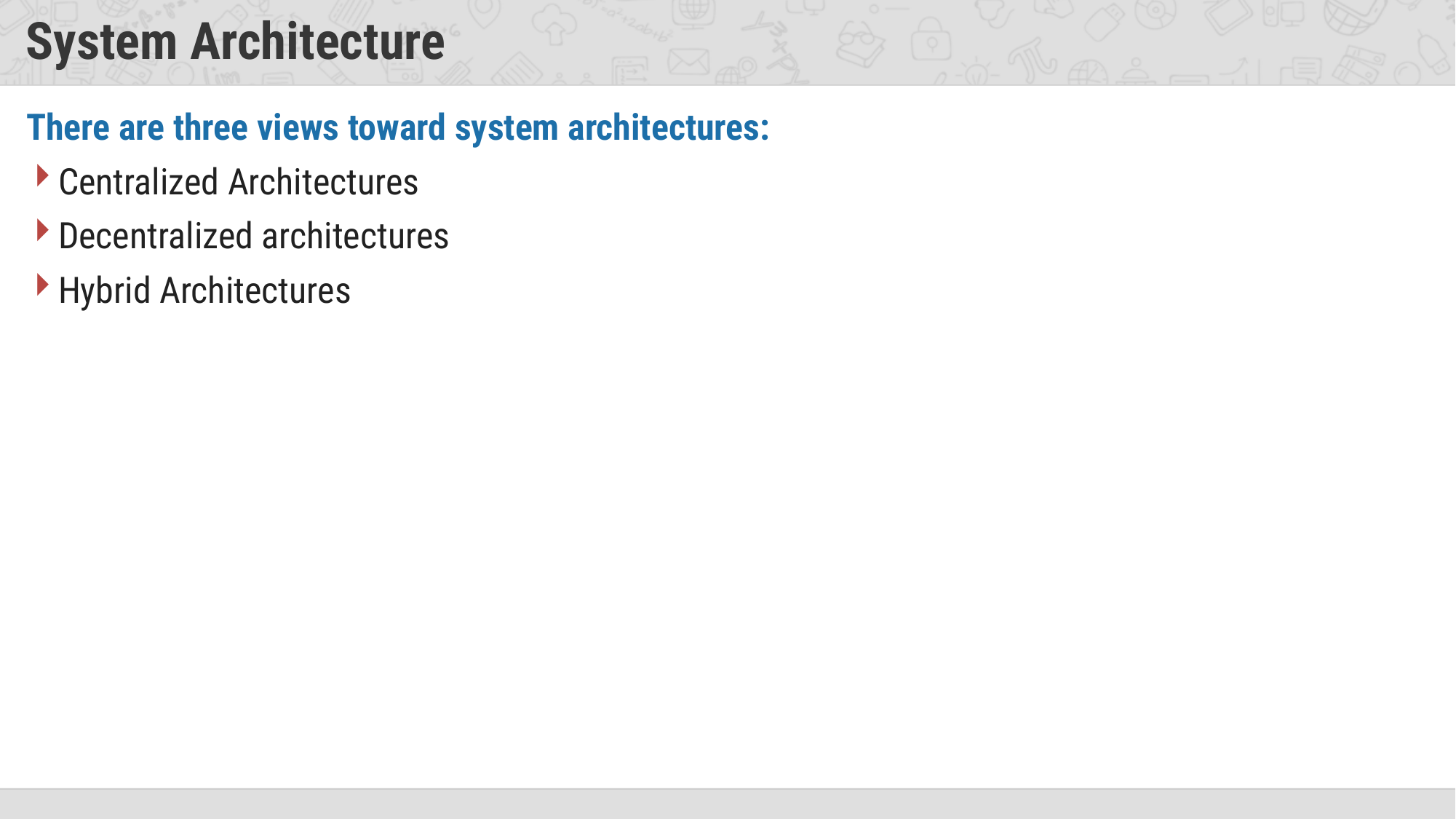

# System Architecture
There are three views toward system architectures:
Centralized Architectures
Decentralized architectures
Hybrid Architectures